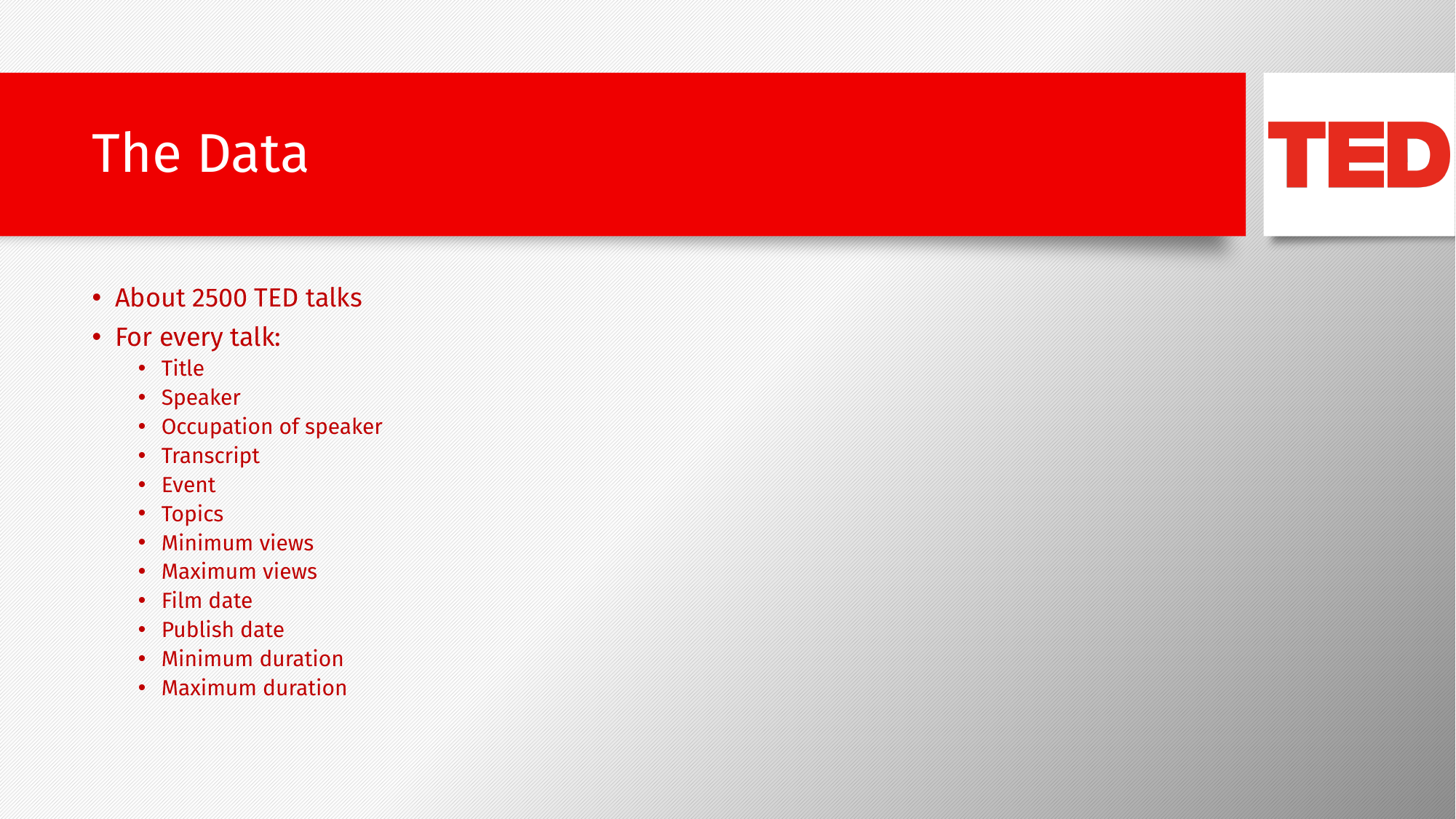

# The Data
About 2500 TED talks
For every talk:
Title
Speaker
Occupation of speaker
Transcript
Event
Topics
Minimum views
Maximum views
Film date
Publish date
Minimum duration
Maximum duration